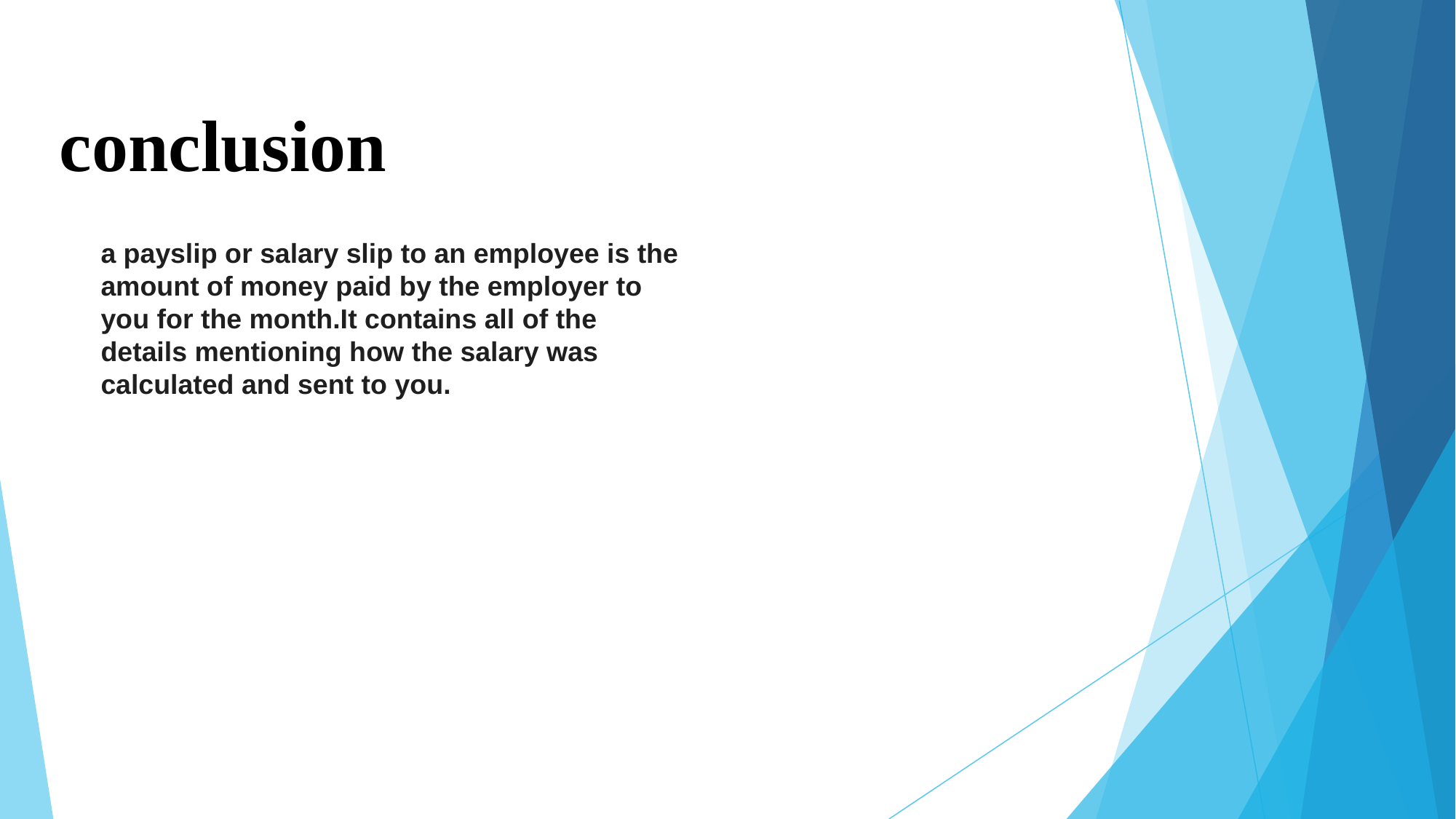

# conclusion
a payslip or salary slip to an employee is the amount of money paid by the employer to you for the month.It contains all of the details mentioning how the salary was calculated and sent to you.